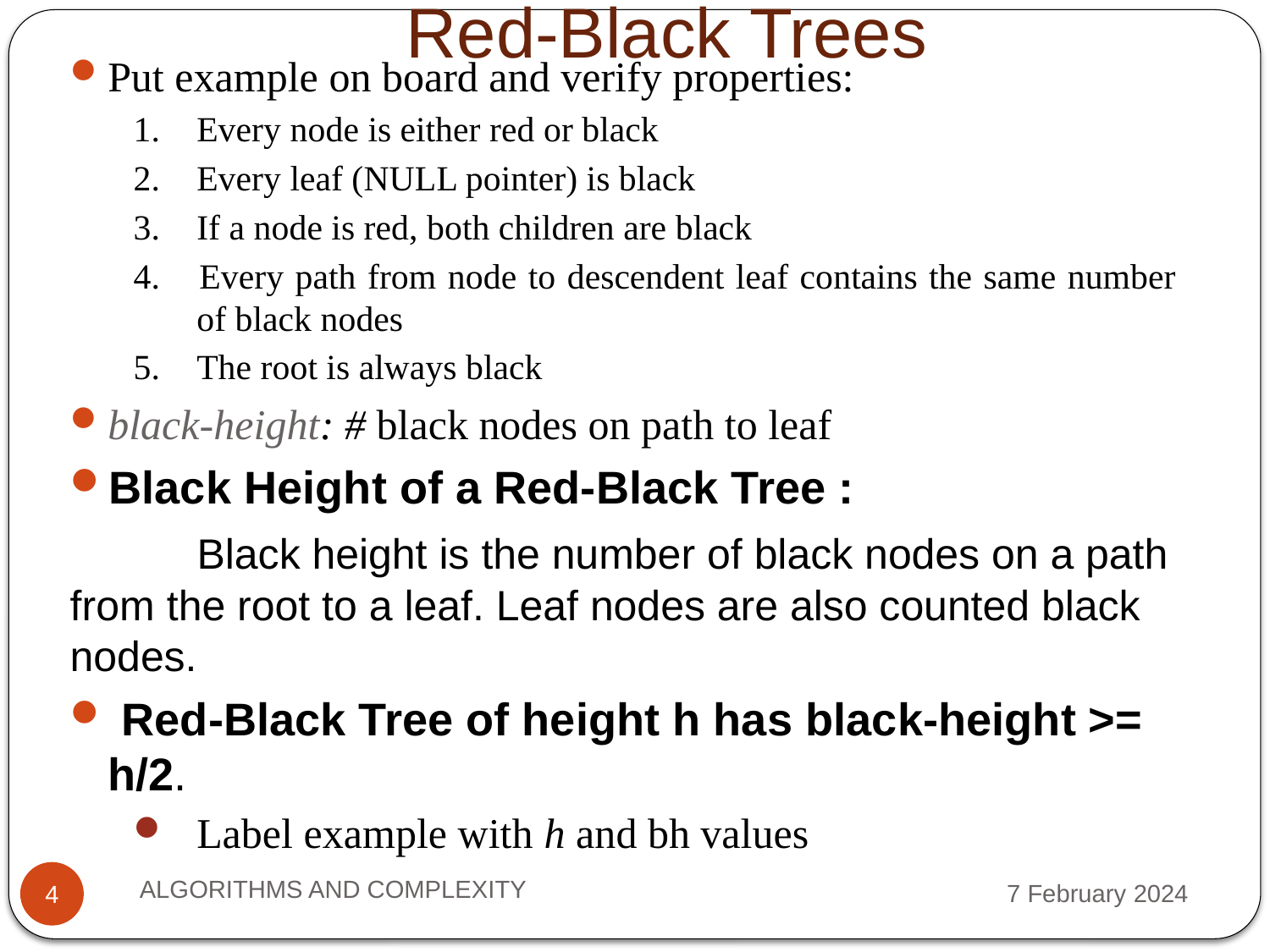

# Red-Black Trees
Put example on board and verify properties:
1.	Every node is either red or black
2.	Every leaf (NULL pointer) is black
3.	If a node is red, both children are black
4. 	Every path from node to descendent leaf contains the same number of black nodes
5. 	The root is always black
black-height: # black nodes on path to leaf
Black Height of a Red-Black Tree :
	Black height is the number of black nodes on a path from the root to a leaf. Leaf nodes are also counted black nodes.
 Red-Black Tree of height h has black-height >= h/2.
Label example with h and bh values
ALGORITHMS AND COMPLEXITY
7 February 2024
4